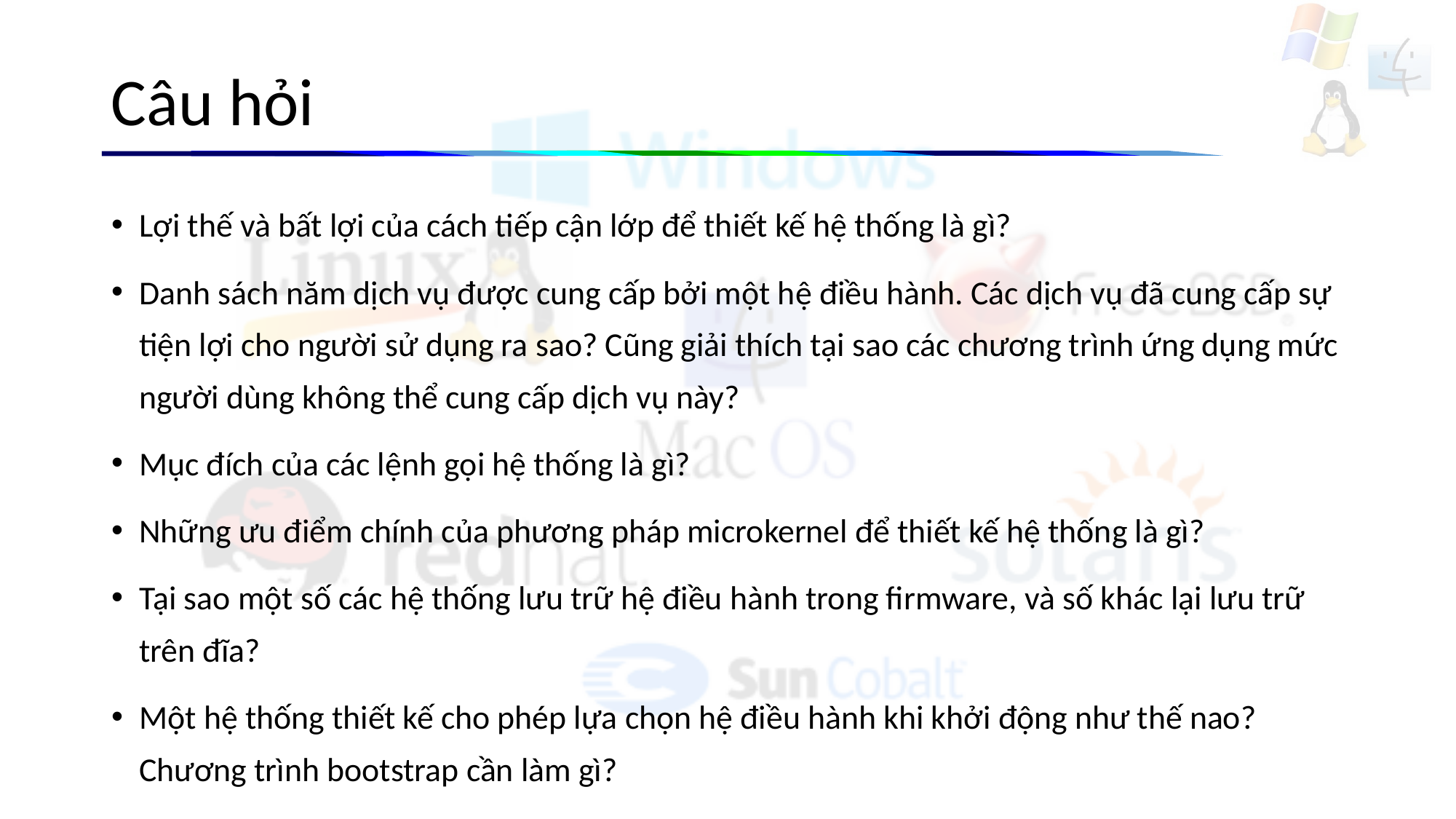

# Câu hỏi
Lợi thế và bất lợi của cách tiếp cận lớp để thiết kế hệ thống là gì?
Danh sách năm dịch vụ được cung cấp bởi một hệ điều hành. Các dịch vụ đã cung cấp sự tiện lợi cho người sử dụng ra sao? Cũng giải thích tại sao các chương trình ứng dụng mức người dùng không thể cung cấp dịch vụ này?
Mục đích của các lệnh gọi hệ thống là gì?
Những ưu điểm chính của phương pháp microkernel để thiết kế hệ thống là gì?
Tại sao một số các hệ thống lưu trữ hệ điều hành trong firmware, và số khác lại lưu trữ trên đĩa?
Một hệ thống thiết kế cho phép lựa chọn hệ điều hành khi khởi động như thế nao? Chương trình bootstrap cần làm gì?